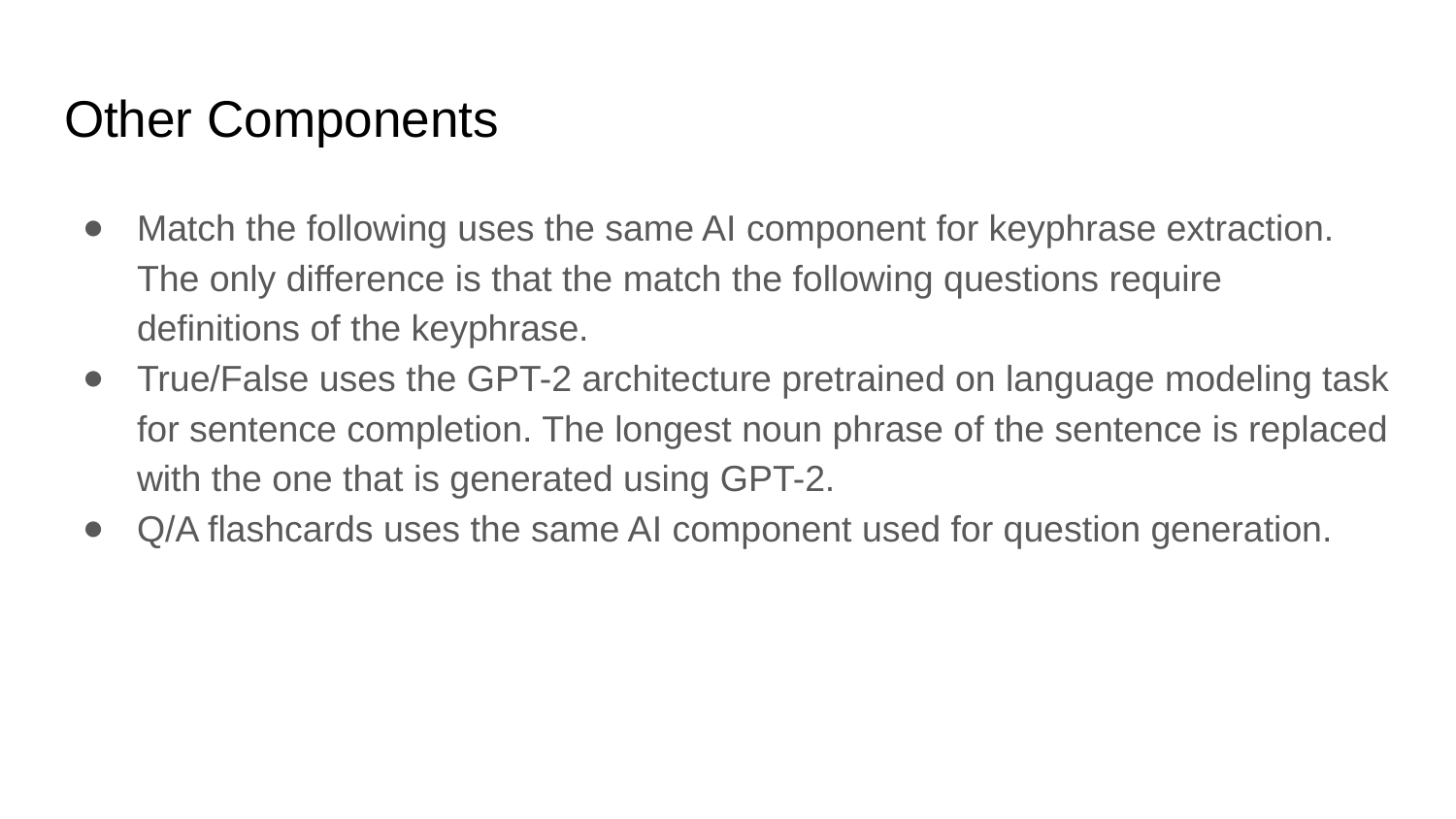

# Other Components
Match the following uses the same AI component for keyphrase extraction. The only difference is that the match the following questions require definitions of the keyphrase.
True/False uses the GPT-2 architecture pretrained on language modeling task for sentence completion. The longest noun phrase of the sentence is replaced with the one that is generated using GPT-2.
Q/A flashcards uses the same AI component used for question generation.
18